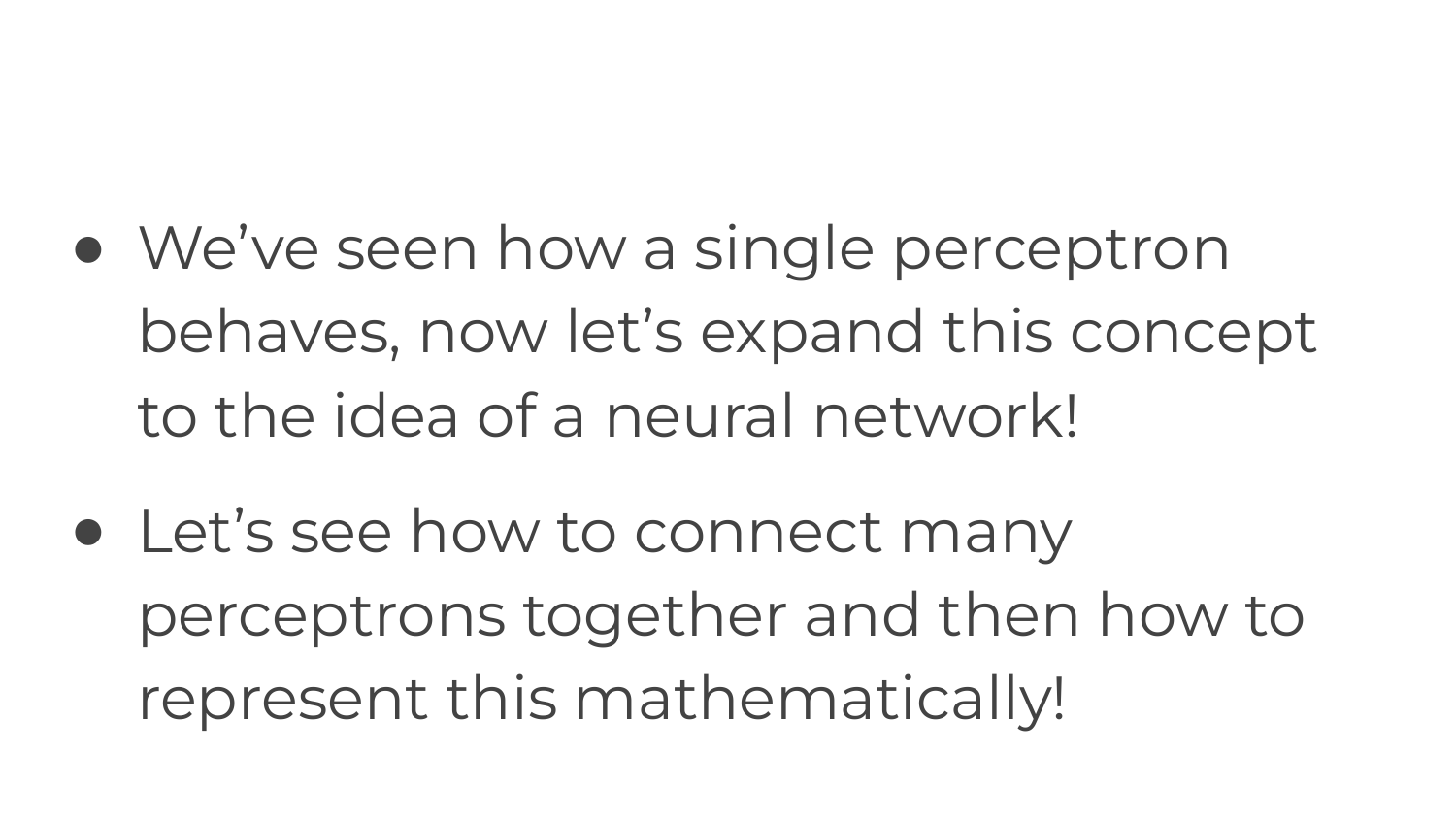

We’ve seen how a single perceptron behaves, now let’s expand this concept to the idea of a neural network!
Let’s see how to connect many perceptrons together and then how to represent this mathematically!